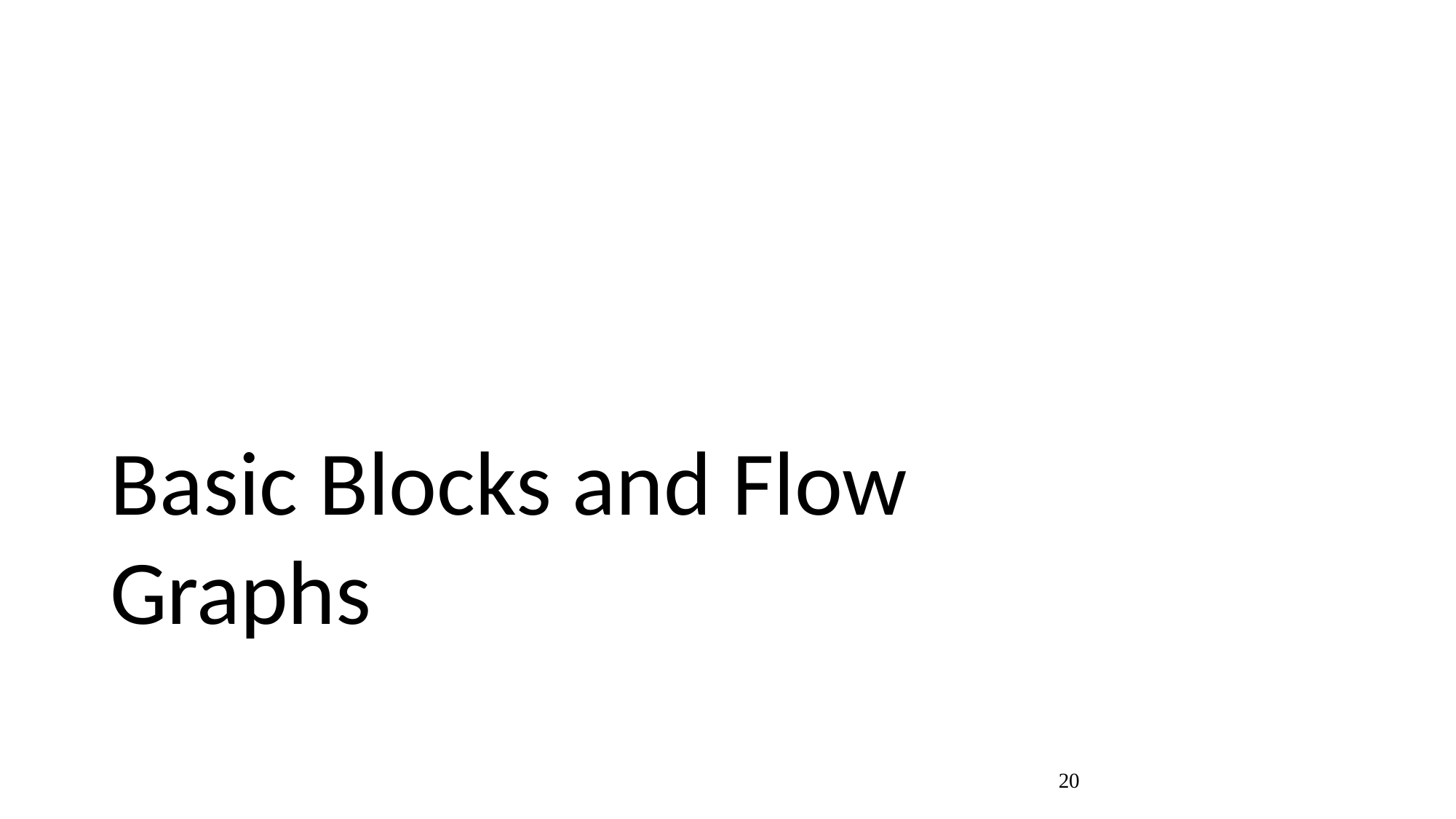

# Basic Blocks and Flow Graphs
20